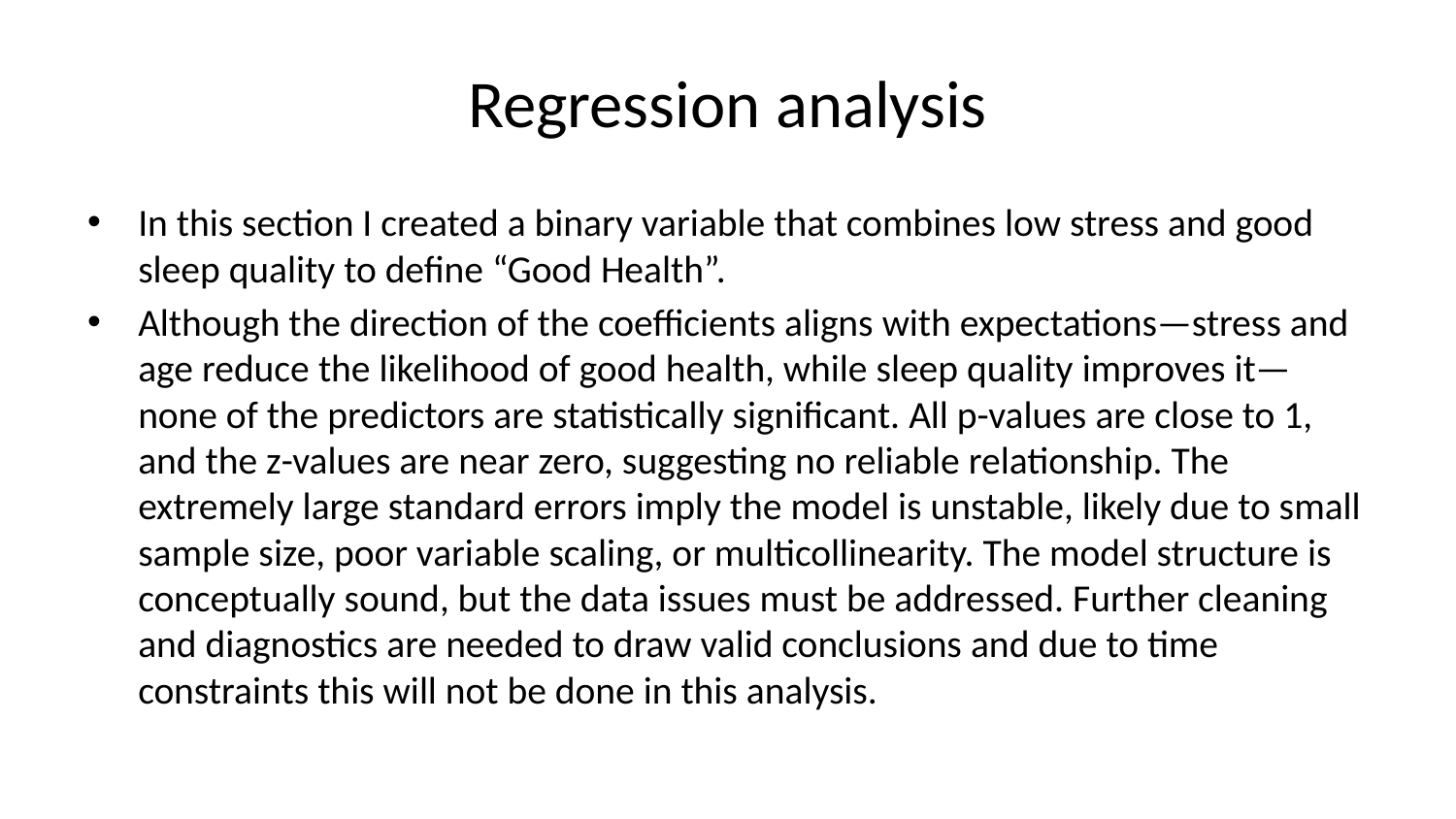

# Regression analysis
In this section I created a binary variable that combines low stress and good sleep quality to define “Good Health”.
Although the direction of the coefficients aligns with expectations—stress and age reduce the likelihood of good health, while sleep quality improves it—none of the predictors are statistically significant. All p-values are close to 1, and the z-values are near zero, suggesting no reliable relationship. The extremely large standard errors imply the model is unstable, likely due to small sample size, poor variable scaling, or multicollinearity. The model structure is conceptually sound, but the data issues must be addressed. Further cleaning and diagnostics are needed to draw valid conclusions and due to time constraints this will not be done in this analysis.